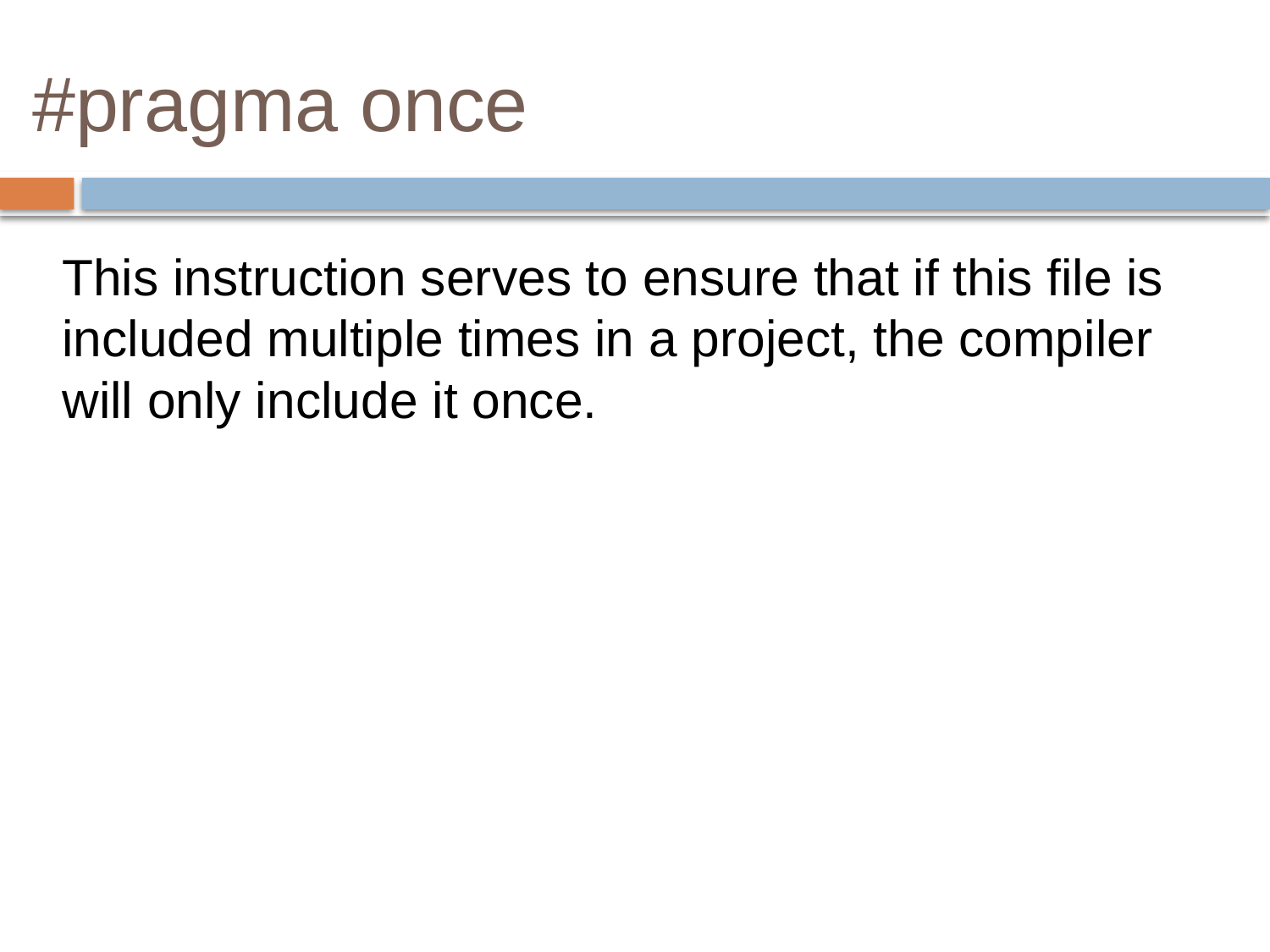

# #pragma once
This instruction serves to ensure that if this file is included multiple times in a project, the compiler will only include it once.